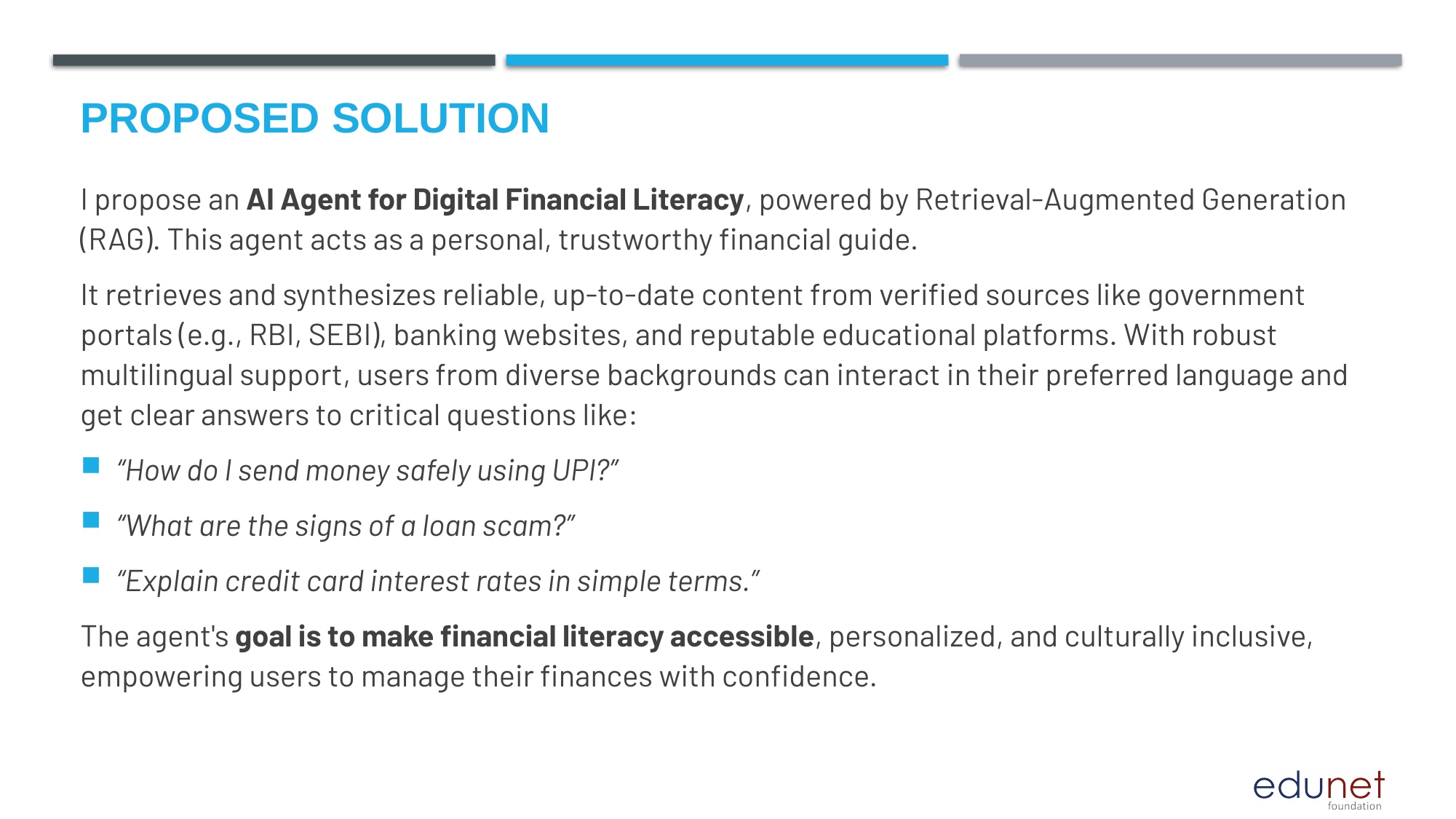

# PrOPOSED SOLUTION
I propose an AI Agent for Digital Financial Literacy, powered by Retrieval-Augmented Generation (RAG). This agent acts as a personal, trustworthy financial guide.
It retrieves and synthesizes reliable, up-to-date content from verified sources like government portals (e.g., RBI, SEBI), banking websites, and reputable educational platforms. With robust multilingual support, users from diverse backgrounds can interact in their preferred language and get clear answers to critical questions like:
“How do I send money safely using UPI?”
“What are the signs of a loan scam?”
“Explain credit card interest rates in simple terms.”
The agent's goal is to make financial literacy accessible, personalized, and culturally inclusive, empowering users to manage their finances with confidence.